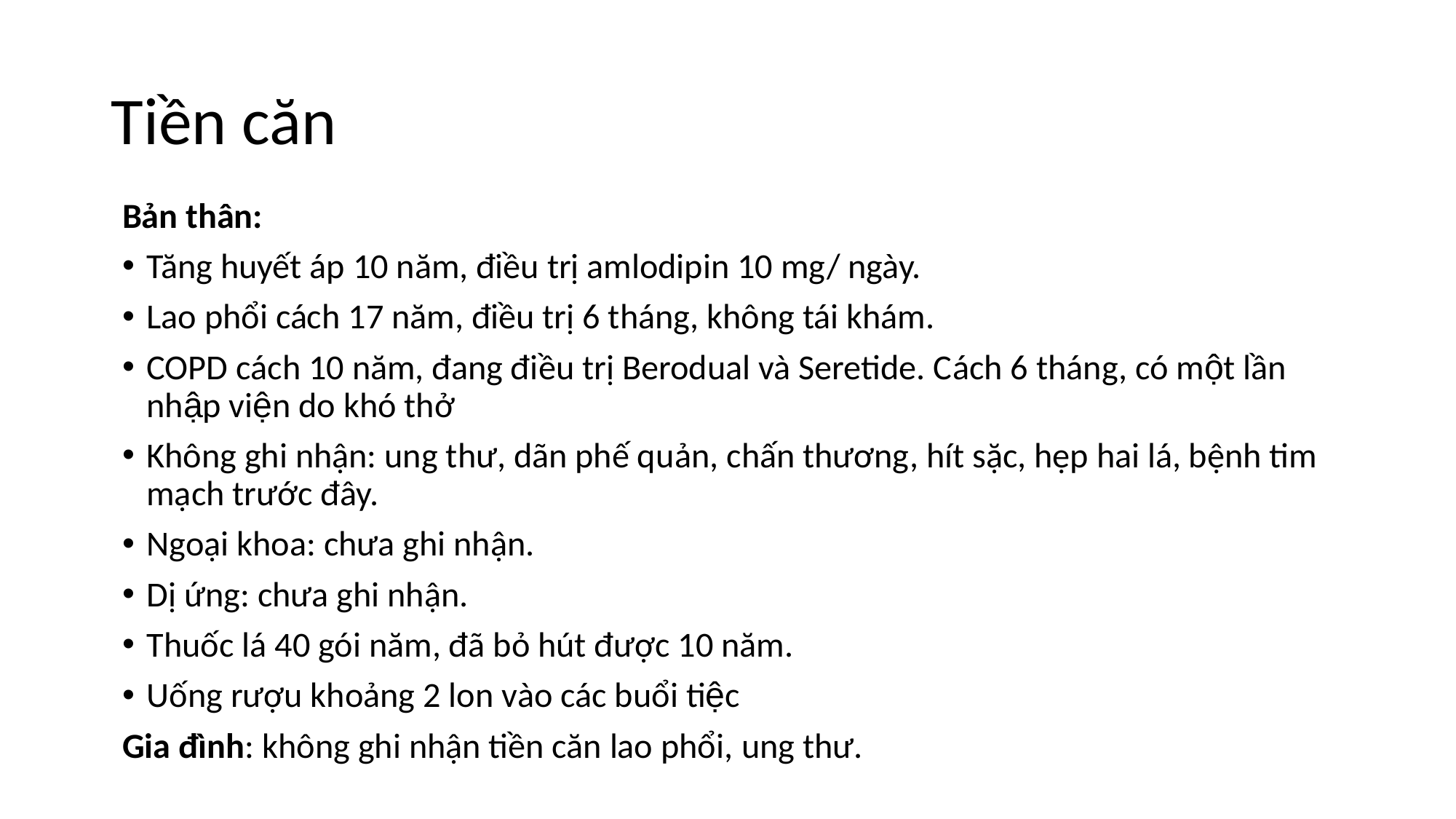

# Tiền căn
Bản thân:
Tăng huyết áp 10 năm, điều trị amlodipin 10 mg/ ngày.
Lao phổi cách 17 năm, điều trị 6 tháng, không tái khám.
COPD cách 10 năm, đang điều trị Berodual và Seretide. Cách 6 tháng, có một lần nhập viện do khó thở
Không ghi nhận: ung thư, dãn phế quản, chấn thương, hít sặc, hẹp hai lá, bệnh tim mạch trước đây.
Ngoại khoa: chưa ghi nhận.
Dị ứng: chưa ghi nhận.
Thuốc lá 40 gói năm, đã bỏ hút được 10 năm.
Uống rượu khoảng 2 lon vào các buổi tiệc
Gia đình: không ghi nhận tiền căn lao phổi, ung thư.